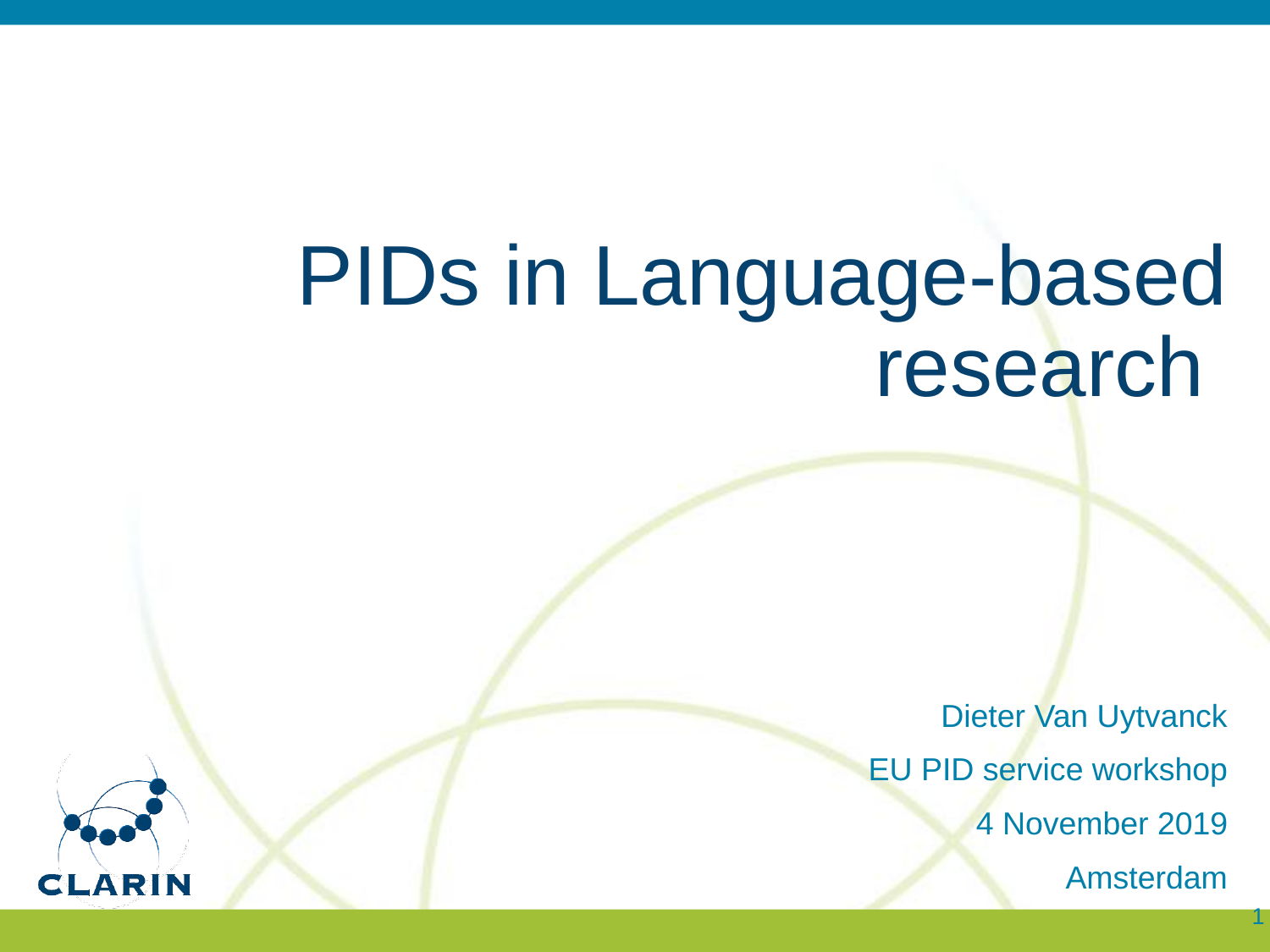

# PIDs in Language-based research

Dieter Van Uytvanck
EU PID service workshop
4 November 2019
Amsterdam

1